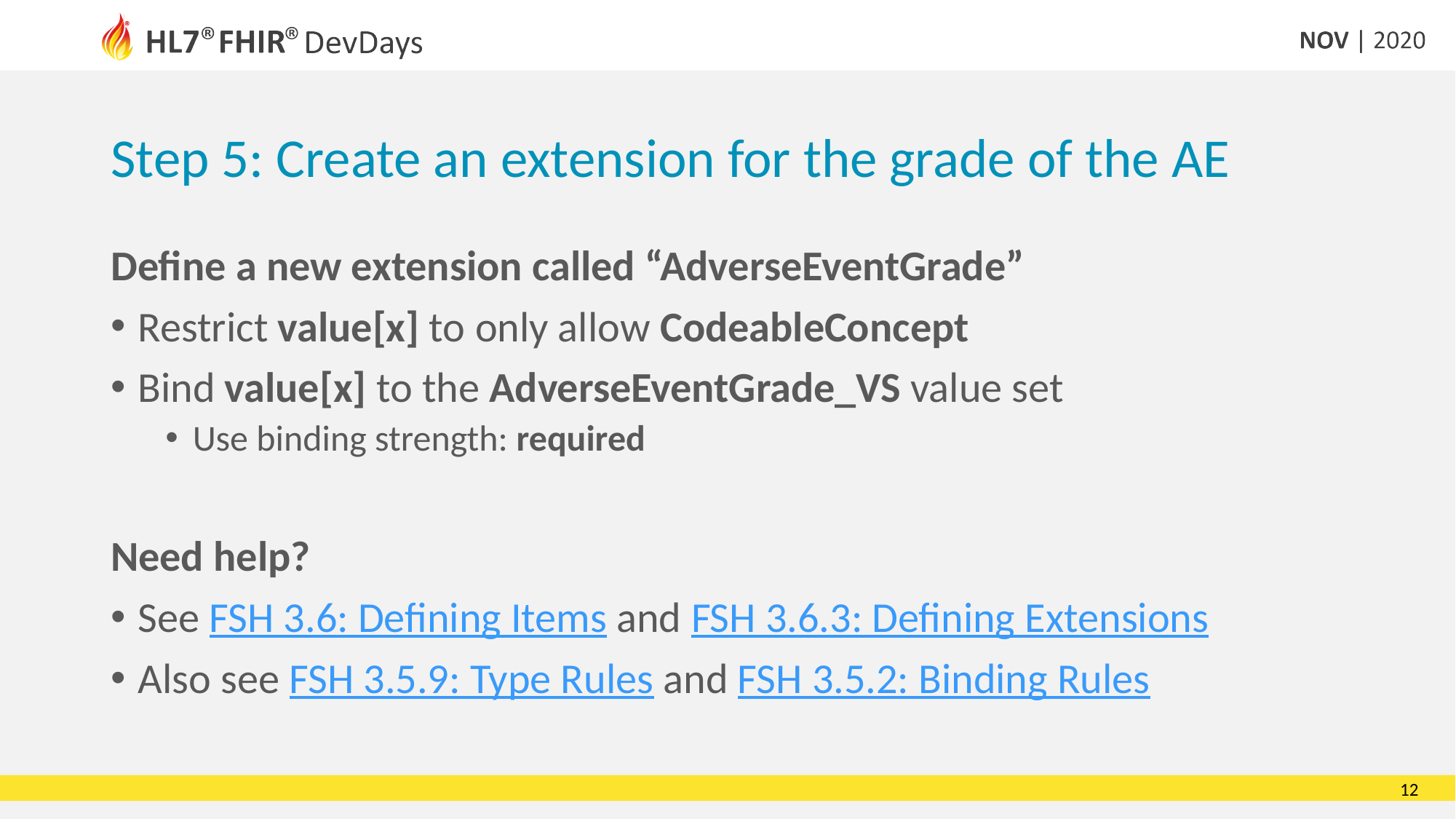

# Step 5: Create an extension for the grade of the AE
Define a new extension called “AdverseEventGrade”
Restrict value[x] to only allow CodeableConcept
Bind value[x] to the AdverseEventGrade_VS value set
Use binding strength: required

Need help?
See FSH 3.6: Defining Items and FSH 3.6.3: Defining Extensions
Also see FSH 3.5.9: Type Rules and FSH 3.5.2: Binding Rules